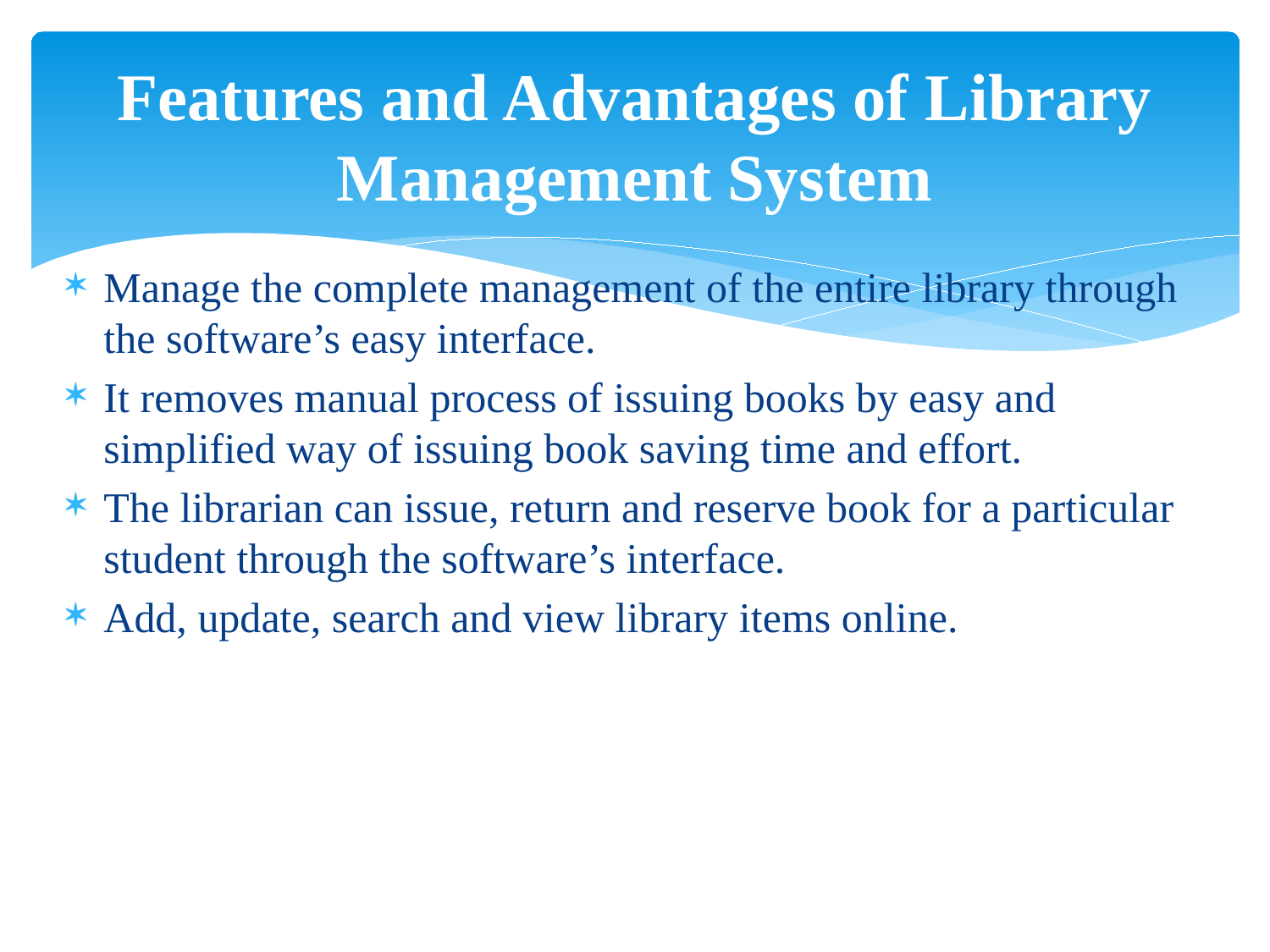

# Features and Advantages of Library Management System
Manage the complete management of the entire library through the software’s easy interface.
It removes manual process of issuing books by easy and simplified way of issuing book saving time and effort.
The librarian can issue, return and reserve book for a particular student through the software’s interface.
Add, update, search and view library items online.